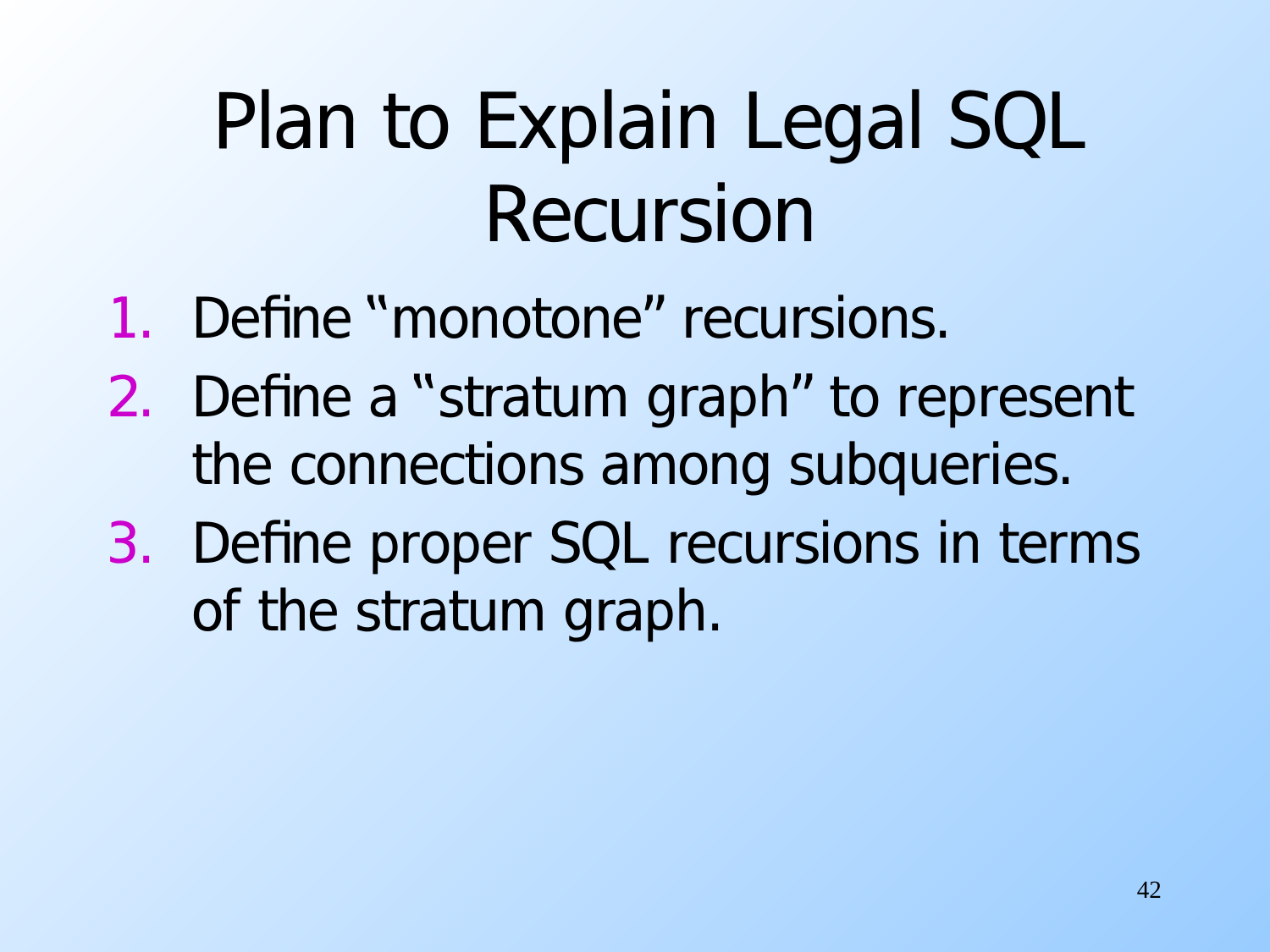

# Plan to Explain Legal SQL Recursion
Define “monotone” recursions.
Define a “stratum graph” to represent the connections among subqueries.
Define proper SQL recursions in terms of the stratum graph.
42